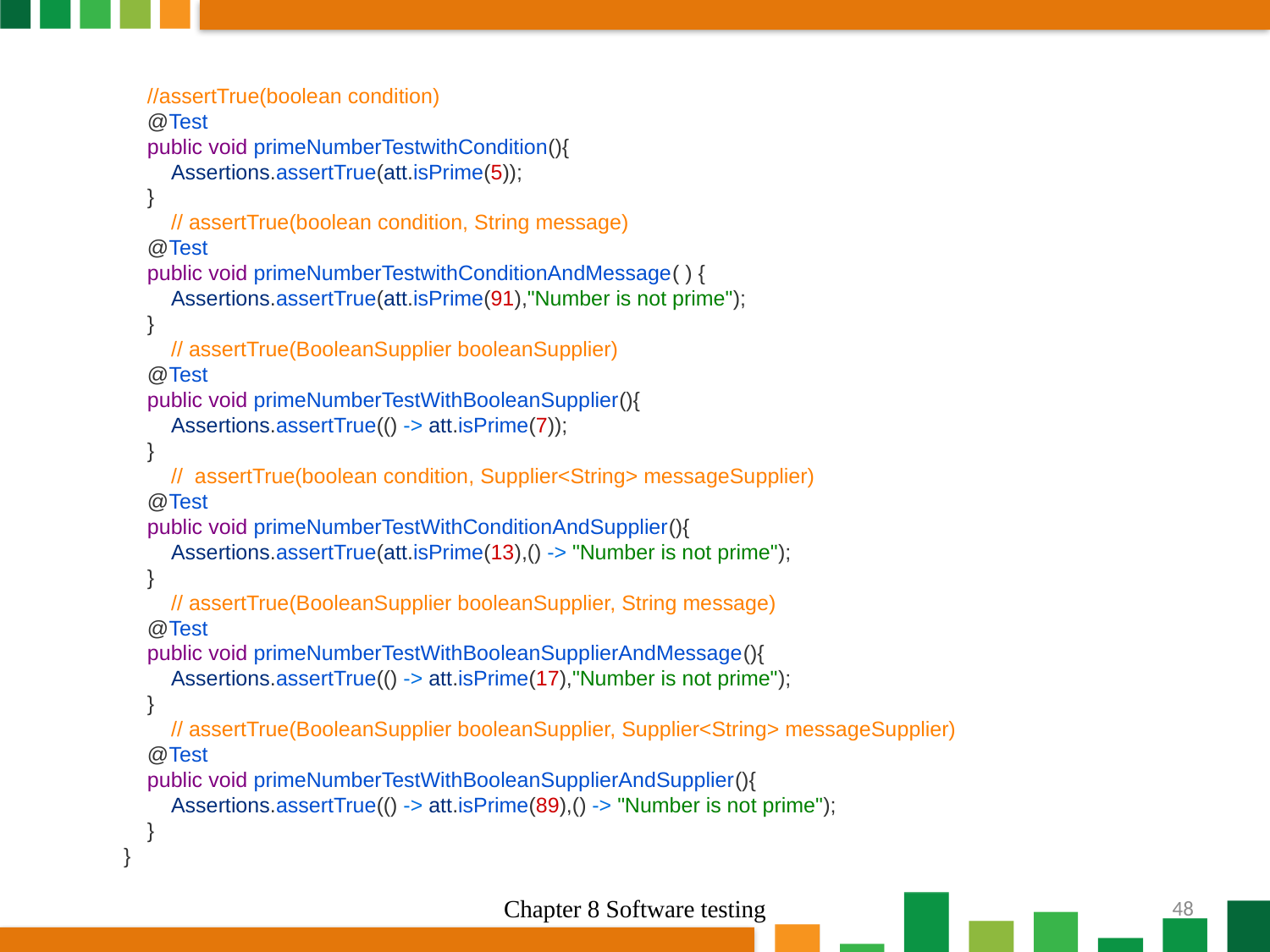

//assertTrue(boolean condition)
    @Test
    public void primeNumberTestwithCondition(){
        Assertions.assertTrue(att.isPrime(5));
    }
        // assertTrue(boolean condition, String message)
    @Test
    public void primeNumberTestwithConditionAndMessage( ) {
        Assertions.assertTrue(att.isPrime(91),"Number is not prime");
    }
        // assertTrue(BooleanSupplier booleanSupplier)
    @Test
    public void primeNumberTestWithBooleanSupplier(){
        Assertions.assertTrue(() -> att.isPrime(7));
    }
        //  assertTrue(boolean condition, Supplier<String> messageSupplier)
    @Test
    public void primeNumberTestWithConditionAndSupplier(){
        Assertions.assertTrue(att.isPrime(13),() -> "Number is not prime");
    }
        // assertTrue(BooleanSupplier booleanSupplier, String message)
    @Test
    public void primeNumberTestWithBooleanSupplierAndMessage(){
        Assertions.assertTrue(() -> att.isPrime(17),"Number is not prime");
    }
        // assertTrue(BooleanSupplier booleanSupplier, Supplier<String> messageSupplier)
    @Test
    public void primeNumberTestWithBooleanSupplierAndSupplier(){
        Assertions.assertTrue(() -> att.isPrime(89),() -> "Number is not prime");
    }
}
Chapter 8 Software testing
48